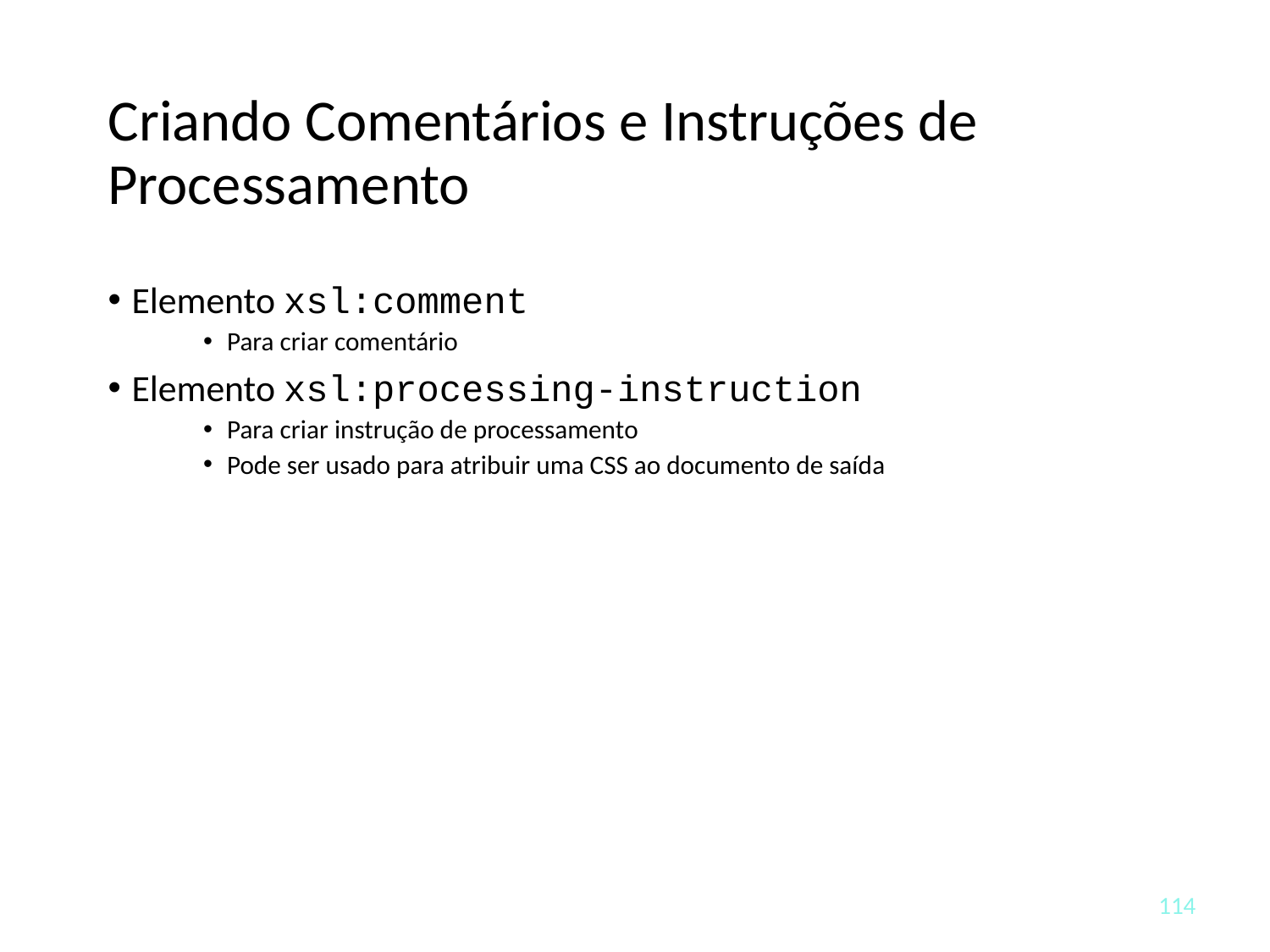

# Criando Comentários e Instruções de Processamento
Elemento xsl:comment
Para criar comentário
Elemento xsl:processing-instruction
Para criar instrução de processamento
Pode ser usado para atribuir uma CSS ao documento de saída